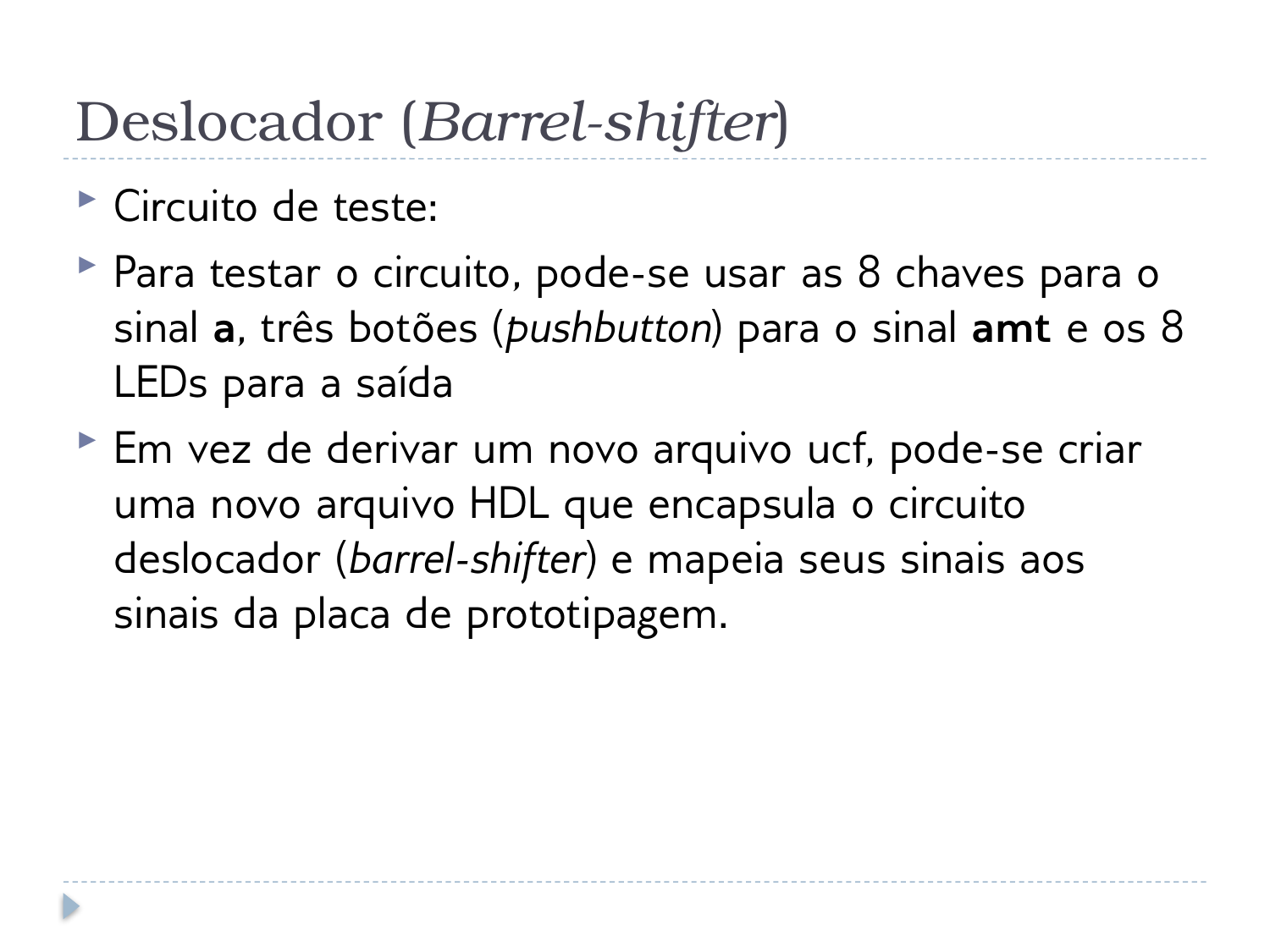

# Deslocador (Barrel-shifter)
Circuito de teste:
Para testar o circuito, pode-se usar as 8 chaves para o sinal a, três botões (pushbutton) para o sinal amt e os 8 LEDs para a saída
Em vez de derivar um novo arquivo ucf, pode-se criar uma novo arquivo HDL que encapsula o circuito deslocador (barrel-shifter) e mapeia seus sinais aos sinais da placa de prototipagem.